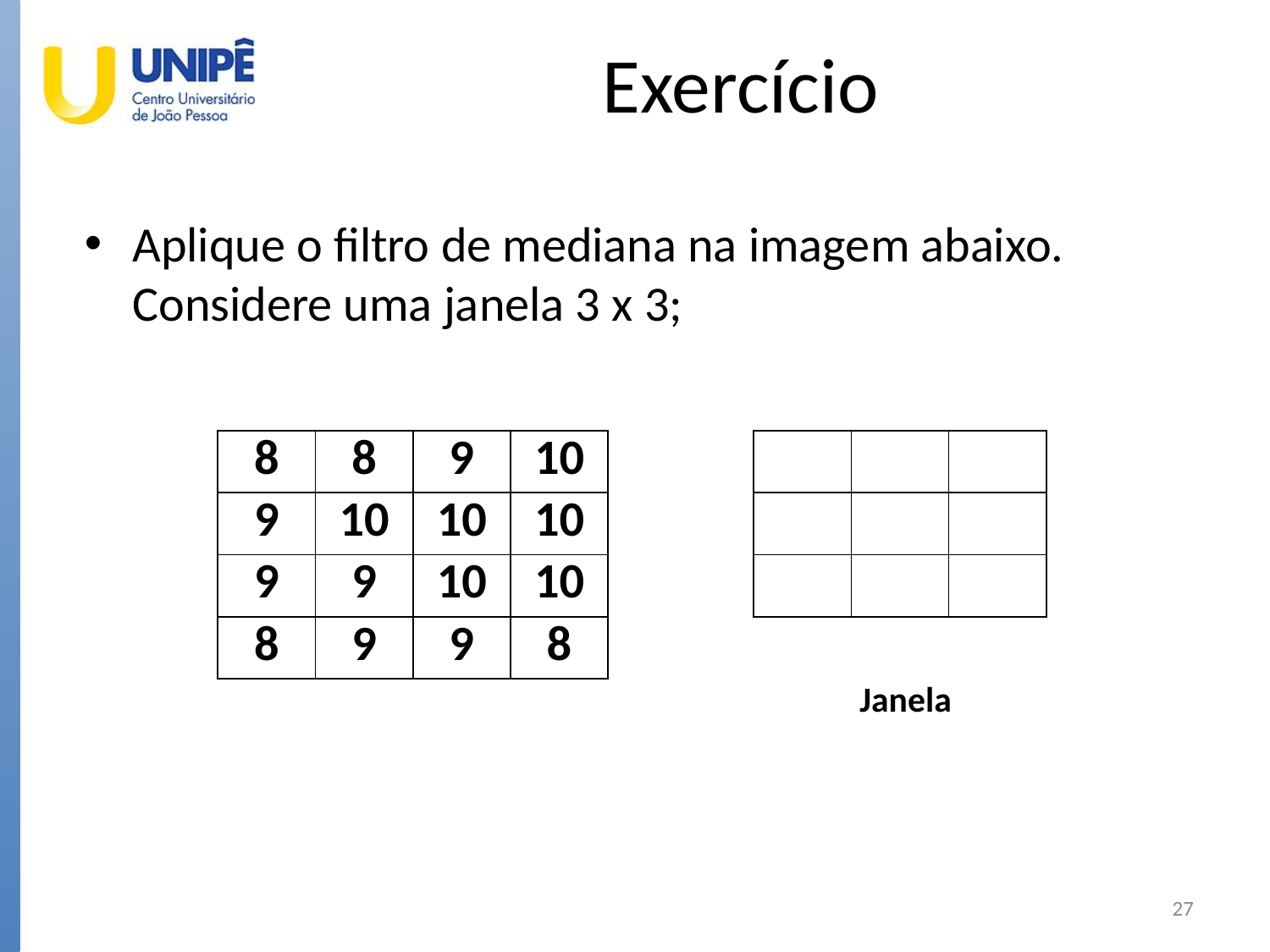

# Exercício
Aplique o filtro de mediana na imagem abaixo. Considere uma janela 3 x 3;

| 8 | 8 | 9 | 10 |
| --- | --- | --- | --- |
| 9 | 10 | 10 | 10 |
| 9 | 9 | 10 | 10 |
| 8 | 9 | 9 | 8 |
|  |  |  |
| --- | --- | --- |
|  |  |  |
|  |  |  |
Janela
27